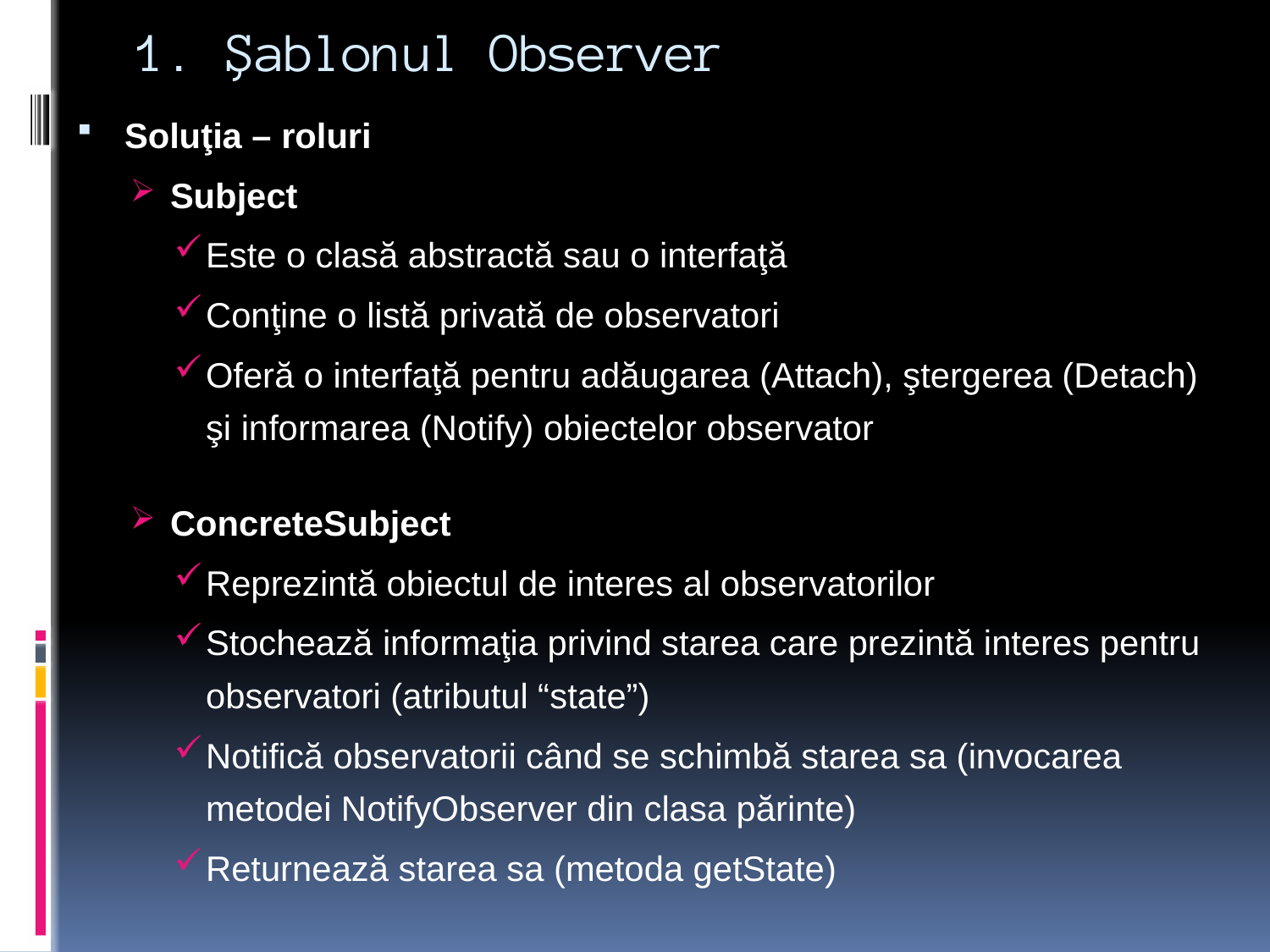

# 1. Şablonul Observer
Soluţia – roluri
Subject
Este o clasă abstractă sau o interfaţă
Conţine o listă privată de observatori
Oferă o interfaţă pentru adăugarea (Attach), ştergerea (Detach) şi informarea (Notify) obiectelor observator
ConcreteSubject
Reprezintă obiectul de interes al observatorilor
Stochează informaţia privind starea care prezintă interes pentru observatori (atributul “state”)
Notifică observatorii când se schimbă starea sa (invocarea metodei NotifyObserver din clasa părinte)
Returnează starea sa (metoda getState)